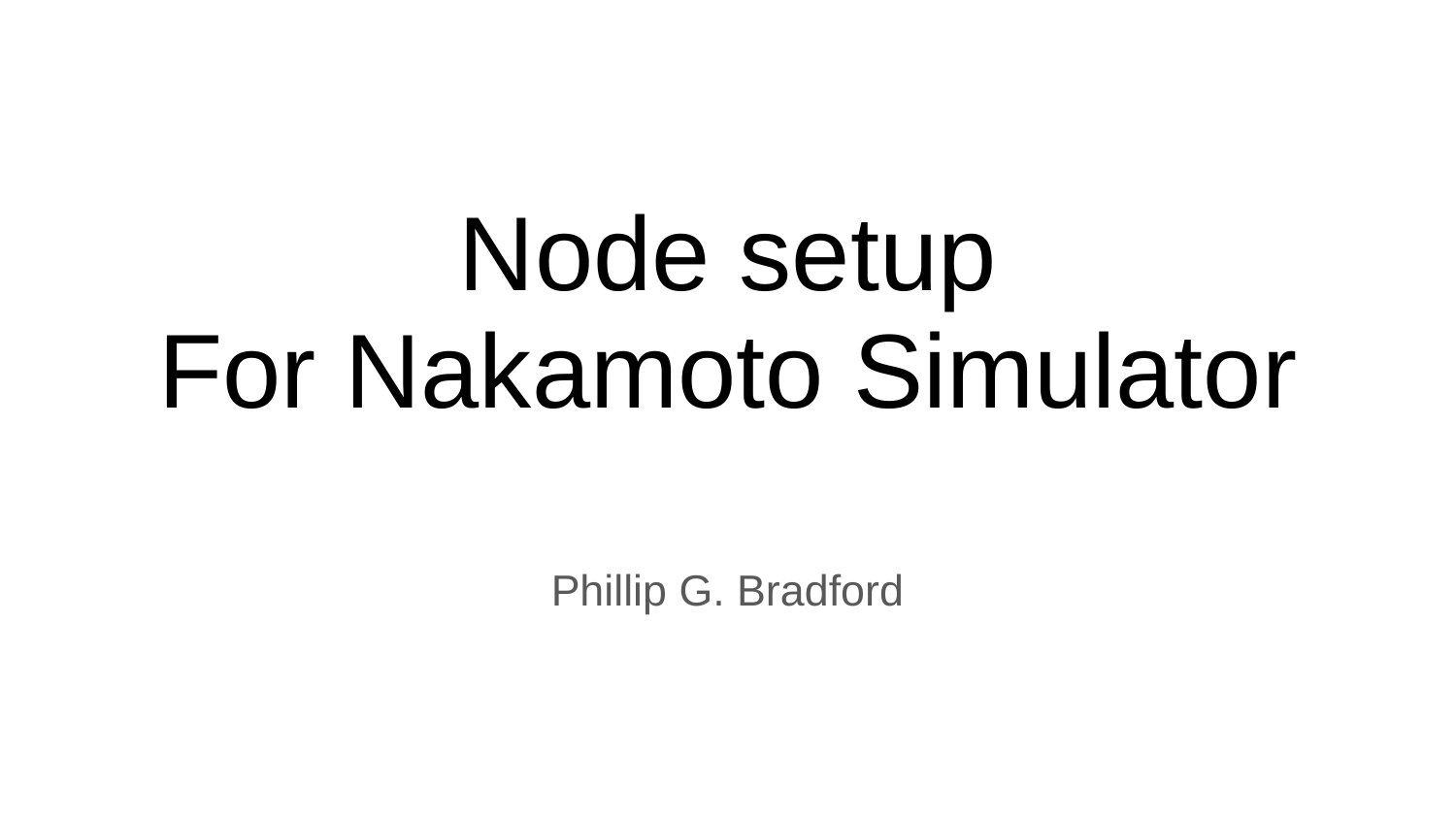

# Node setup
For Nakamoto Simulator

Phillip G. Bradford